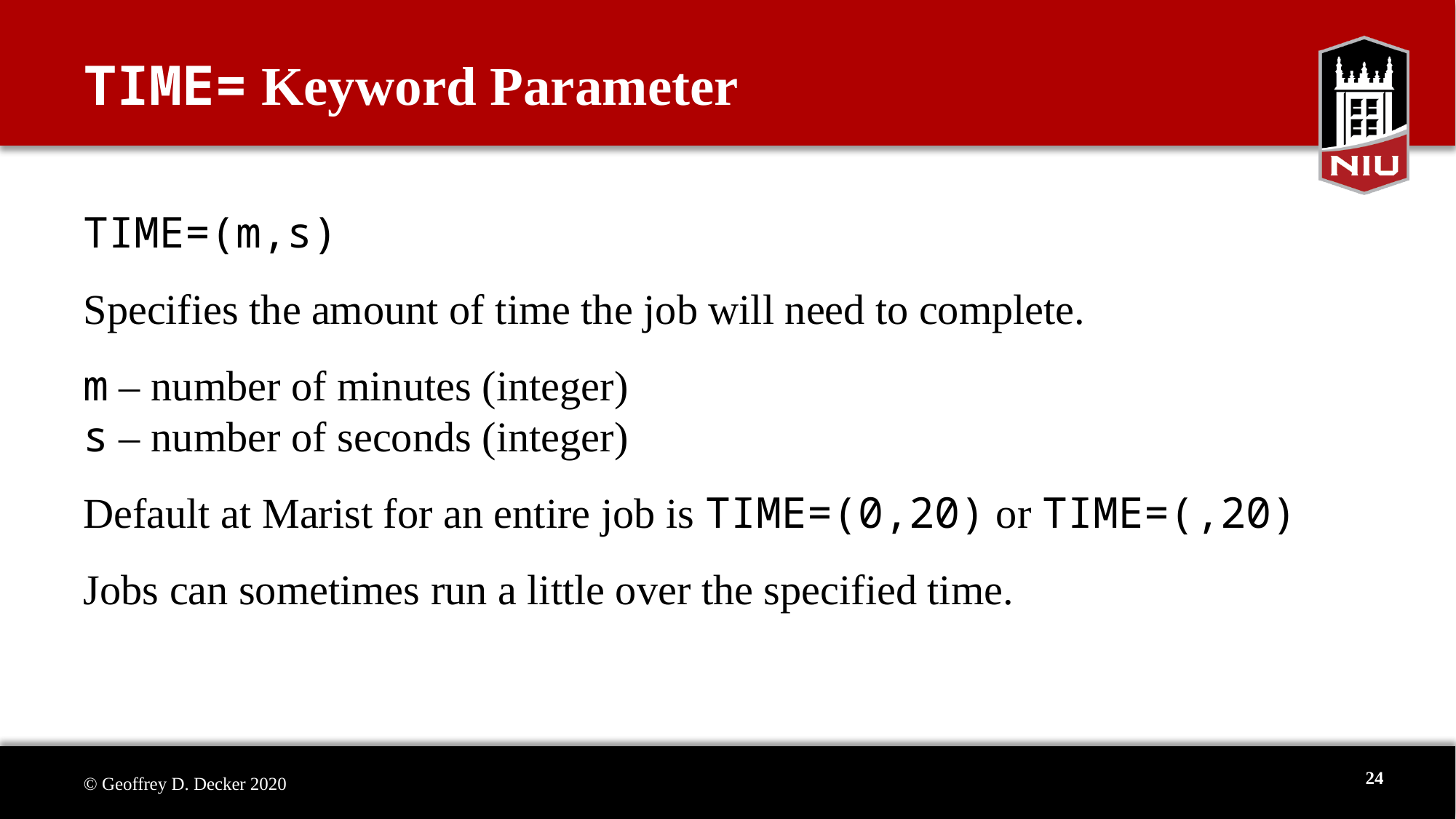

# TIME= Keyword Parameter
TIME=(m,s)
Specifies the amount of time the job will need to complete.
m – number of minutes (integer)
s – number of seconds (integer)
Default at Marist for an entire job is TIME=(0,20) or TIME=(,20)
Jobs can sometimes run a little over the specified time.

24
© Geoffrey D. Decker 2020